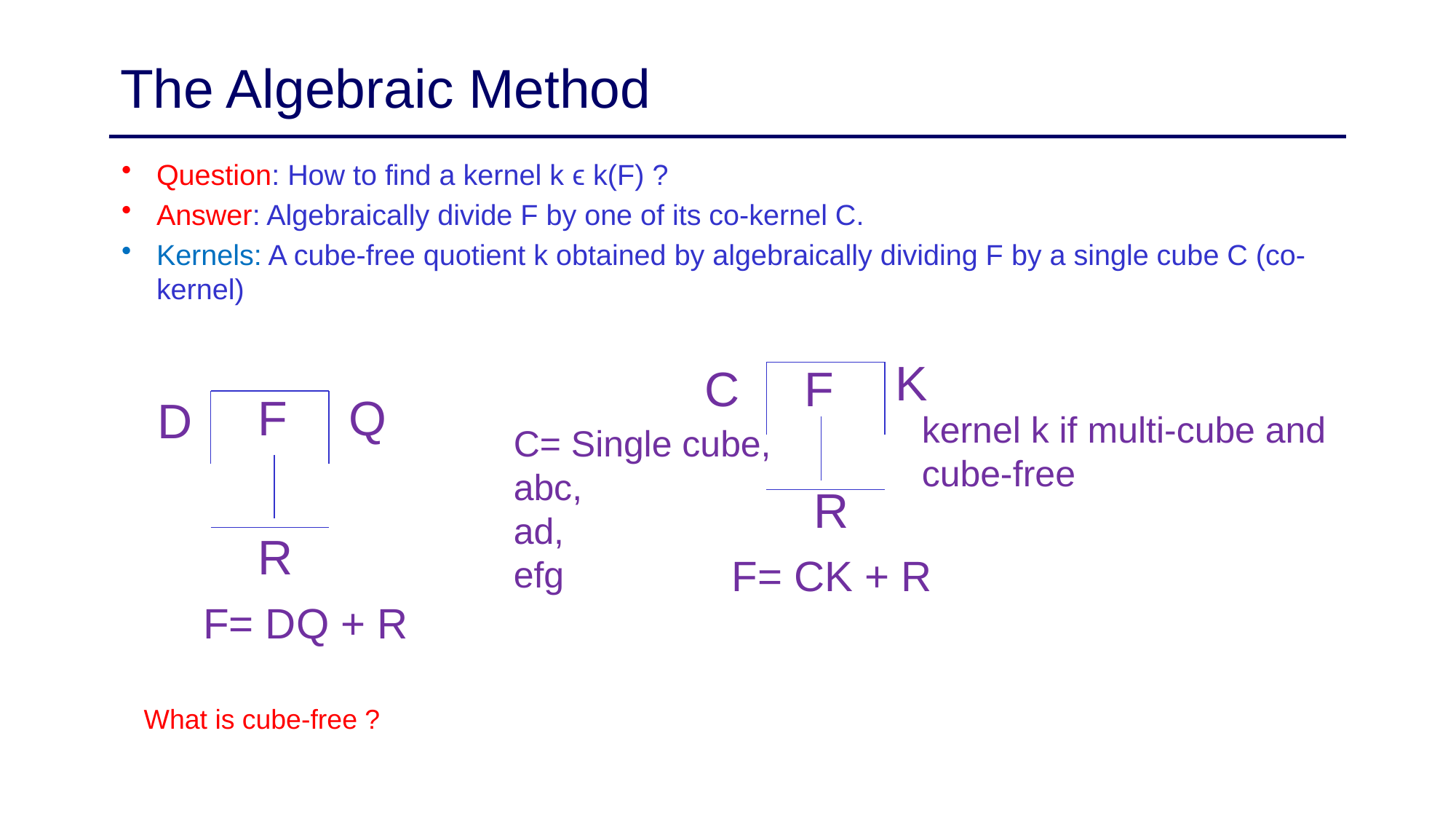

# The Algebraic Method
Question: How to find a kernel k ϵ k(F) ?
Answer: Algebraically divide F by one of its co-kernel C.
Kernels: A cube-free quotient k obtained by algebraically dividing F by a single cube C (co-kernel)

K
C
F
kernel k if multi-cube and cube-free
C= Single cube, abc,
ad,
efg
R
F= CK + R
F
Q
D
R
F= DQ + R
What is cube-free ?